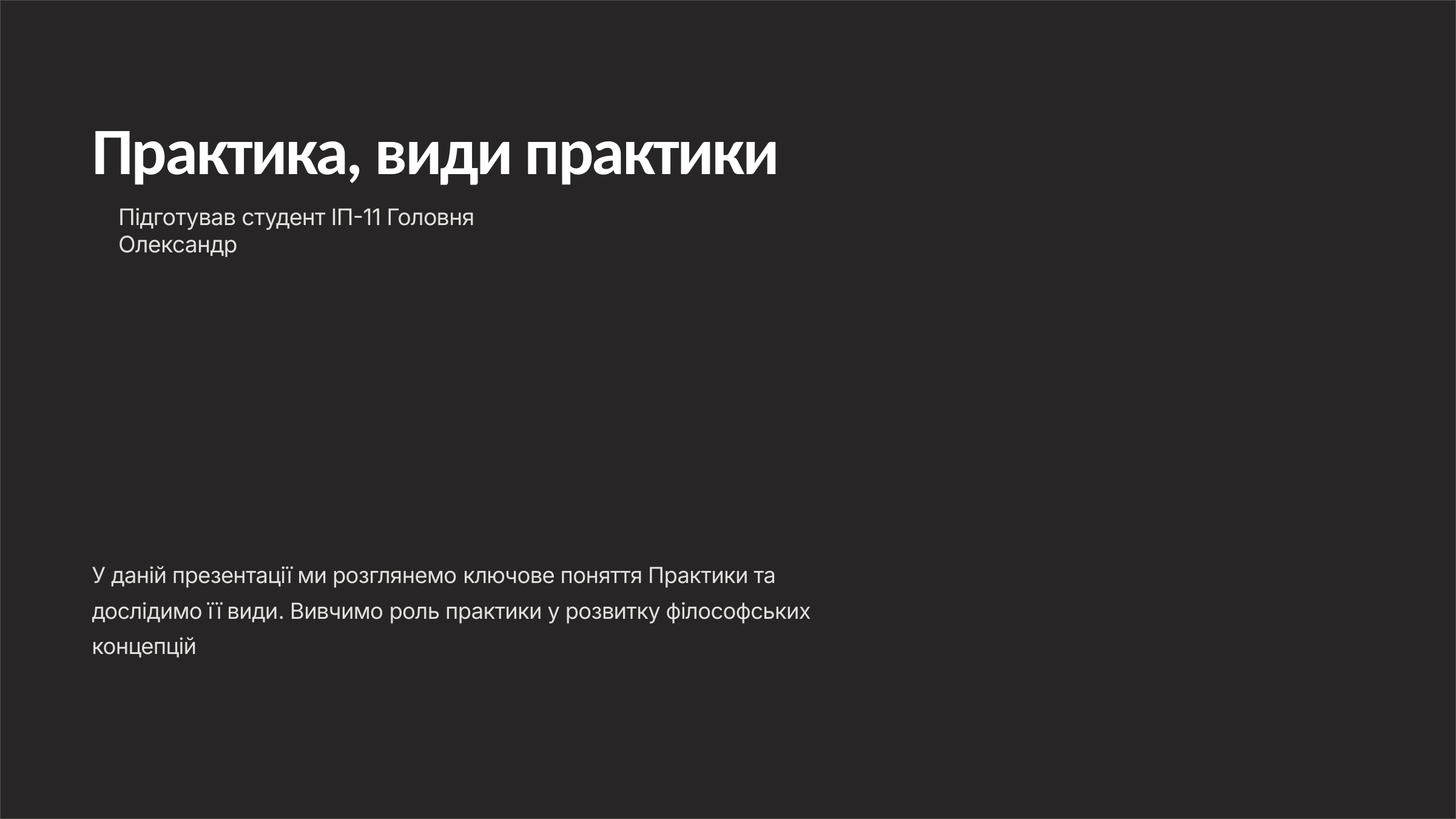

Практика, види практики
Підготував студент ІП-11 Головня Олександр
У даній презентації ми розглянемо ключове поняття Практики та дослідимо її види. Вивчимо роль практики у розвитку філософських концепцій